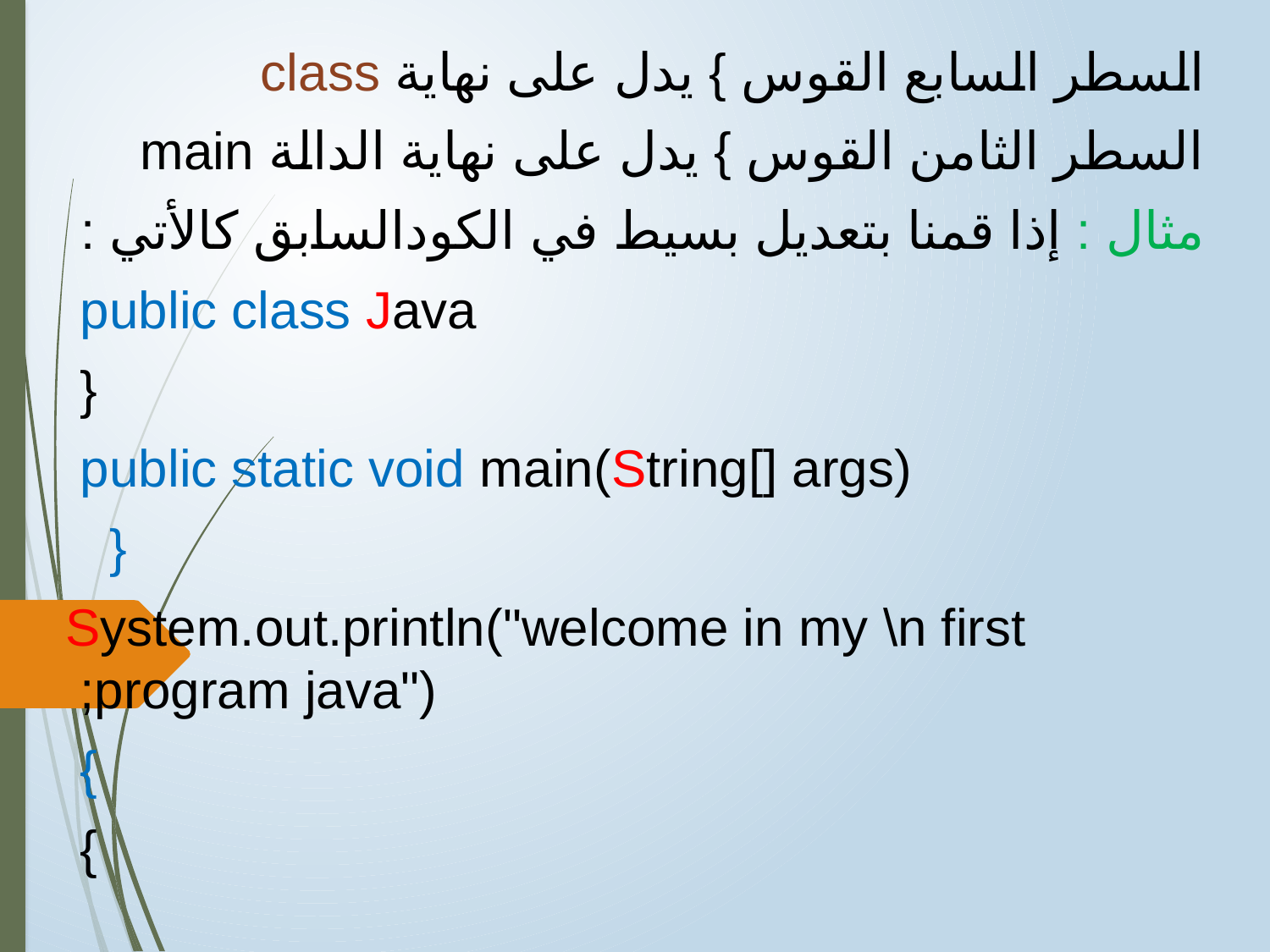

السطر السابع القوس } يدل على نهاية class
السطر الثامن القوس } يدل على نهاية الدالة main
مثال : إذا قمنا بتعديل بسيط في الكودالسابق كالأتي :
 public class Java
 {
 public static void main(String[] args)
    {
 System.out.println("welcome in my \n first program java");
    }
  }